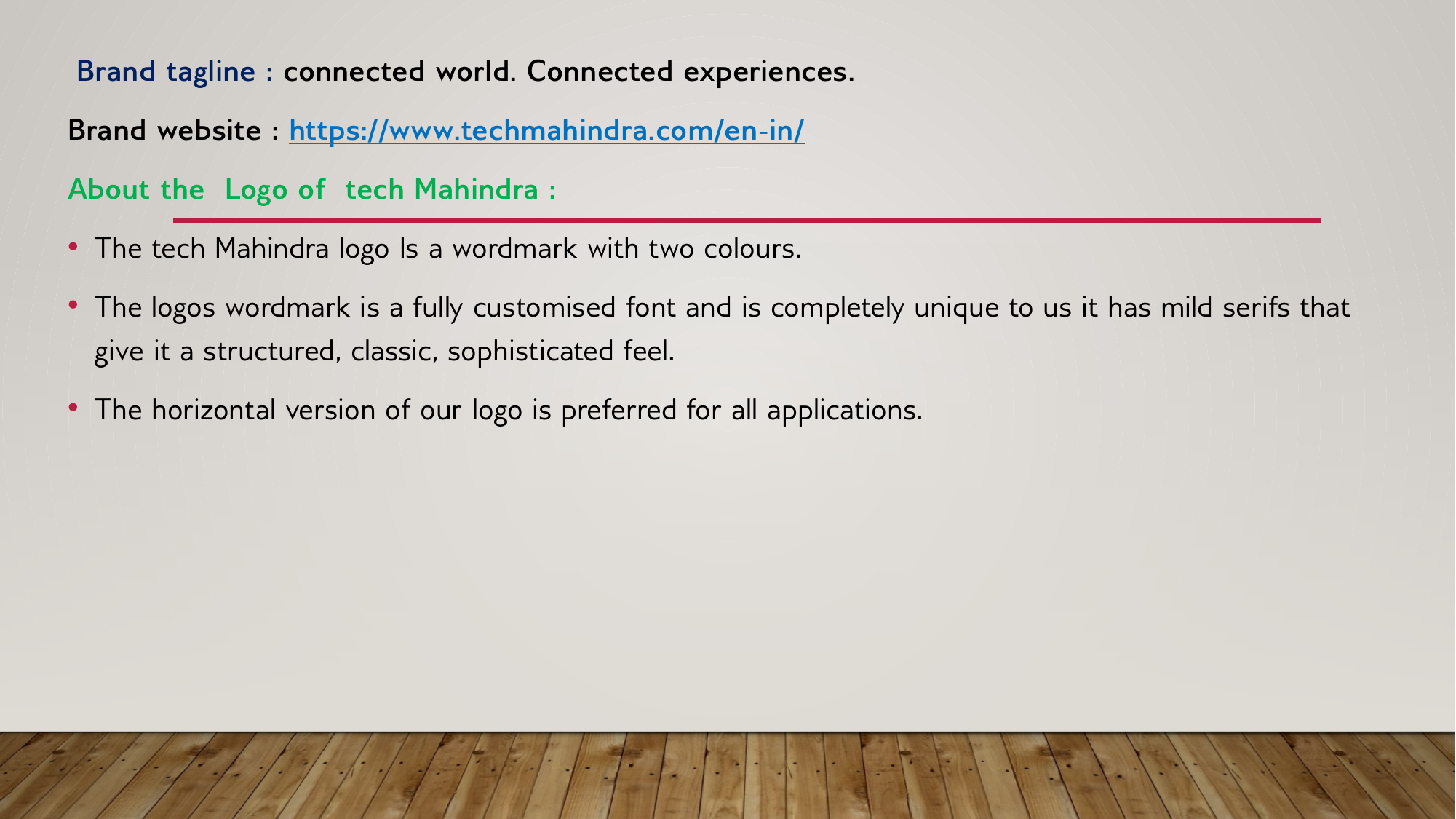

Brand tagline : connected world. Connected experiences.
Brand website : https://www.techmahindra.com/en-in/
About the  Logo of  tech Mahindra :
The tech Mahindra logo Is a wordmark with two colours.
The logos wordmark is a fully customised font and is completely unique to us it has mild serifs that give it a structured, classic, sophisticated feel.
The horizontal version of our logo is preferred for all applications.